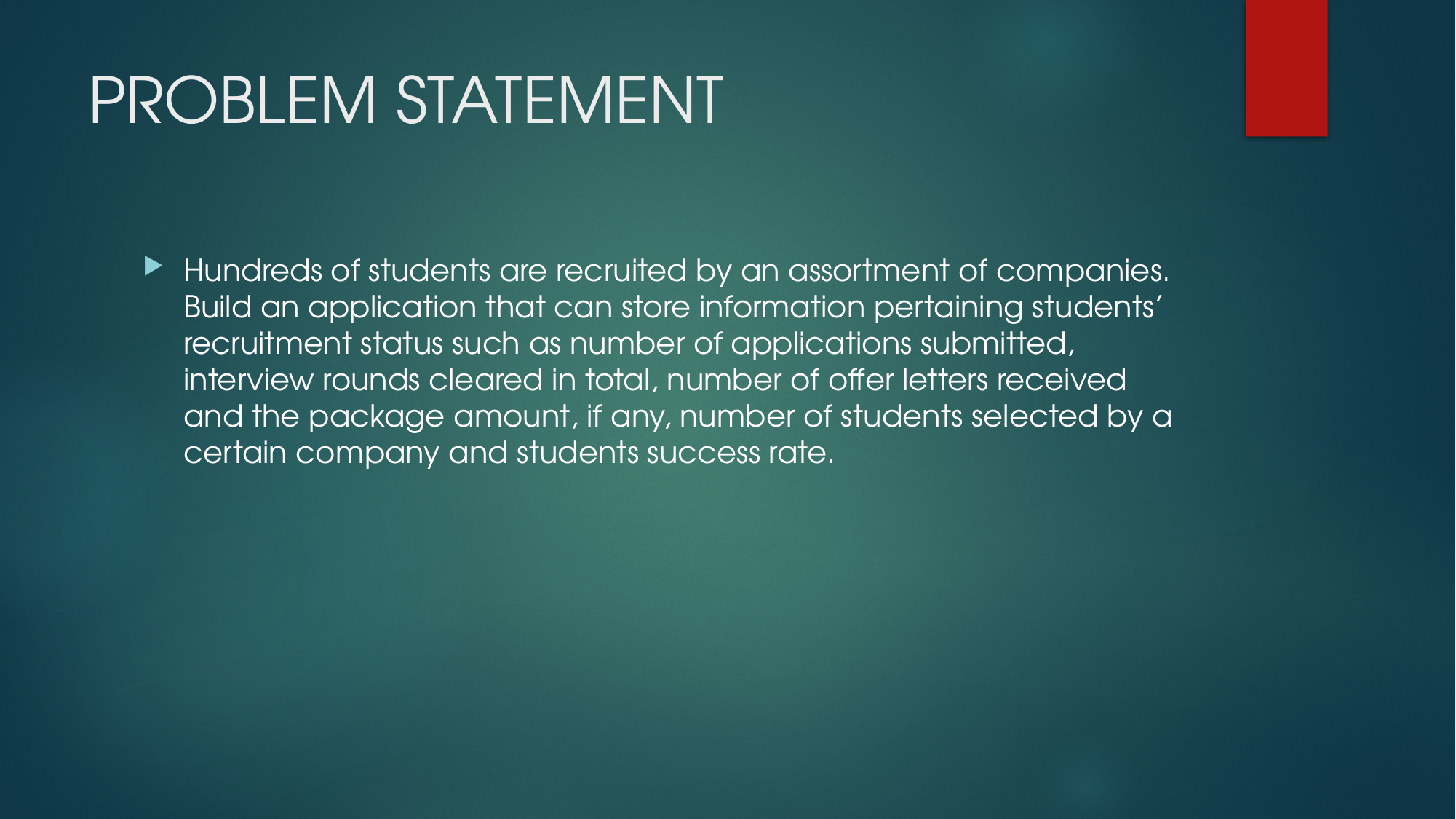

# PROBLEM STATEMENT
Hundreds of students are recruited by an assortment of companies. Build an application that can store information pertaining students’ recruitment status such as number of applications submitted, interview rounds cleared in total, number of offer letters received and the package amount, if any, number of students selected by a certain company and students success rate.